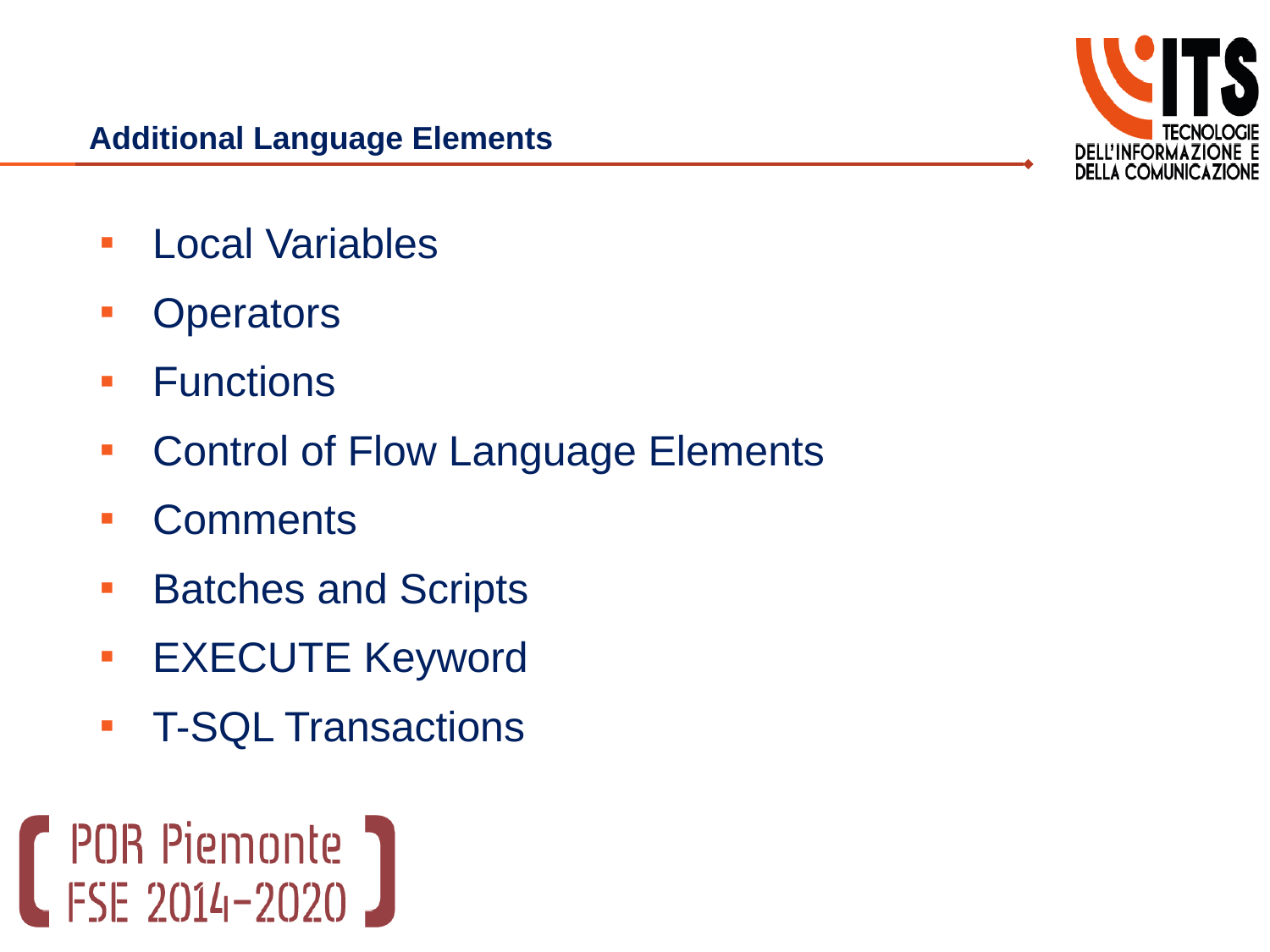

# Additional Language Elements
Local Variables
Operators
Functions
Control of Flow Language Elements
Comments
Batches and Scripts
EXECUTE Keyword
T-SQL Transactions